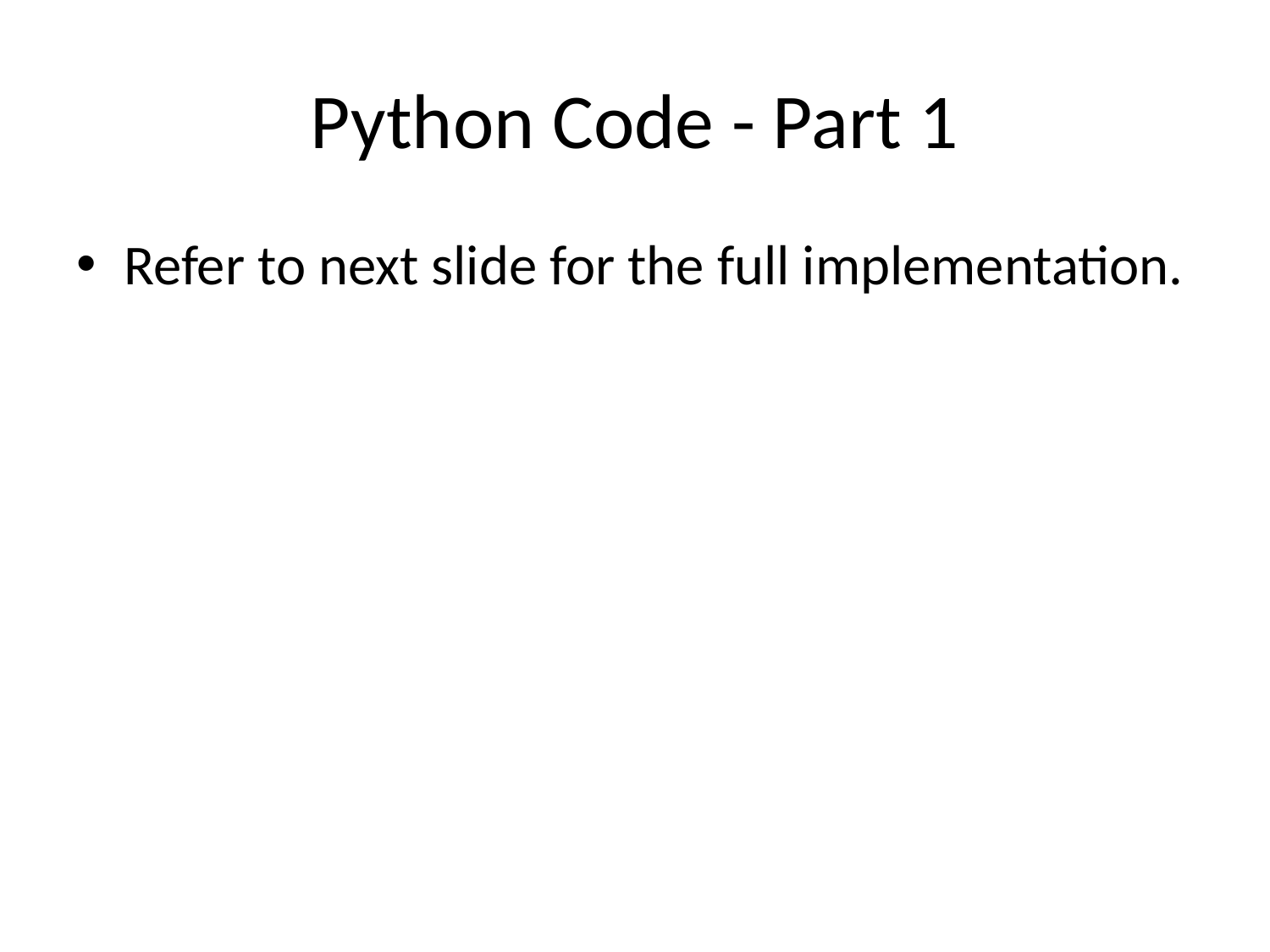

# Python Code - Part 1
Refer to next slide for the full implementation.